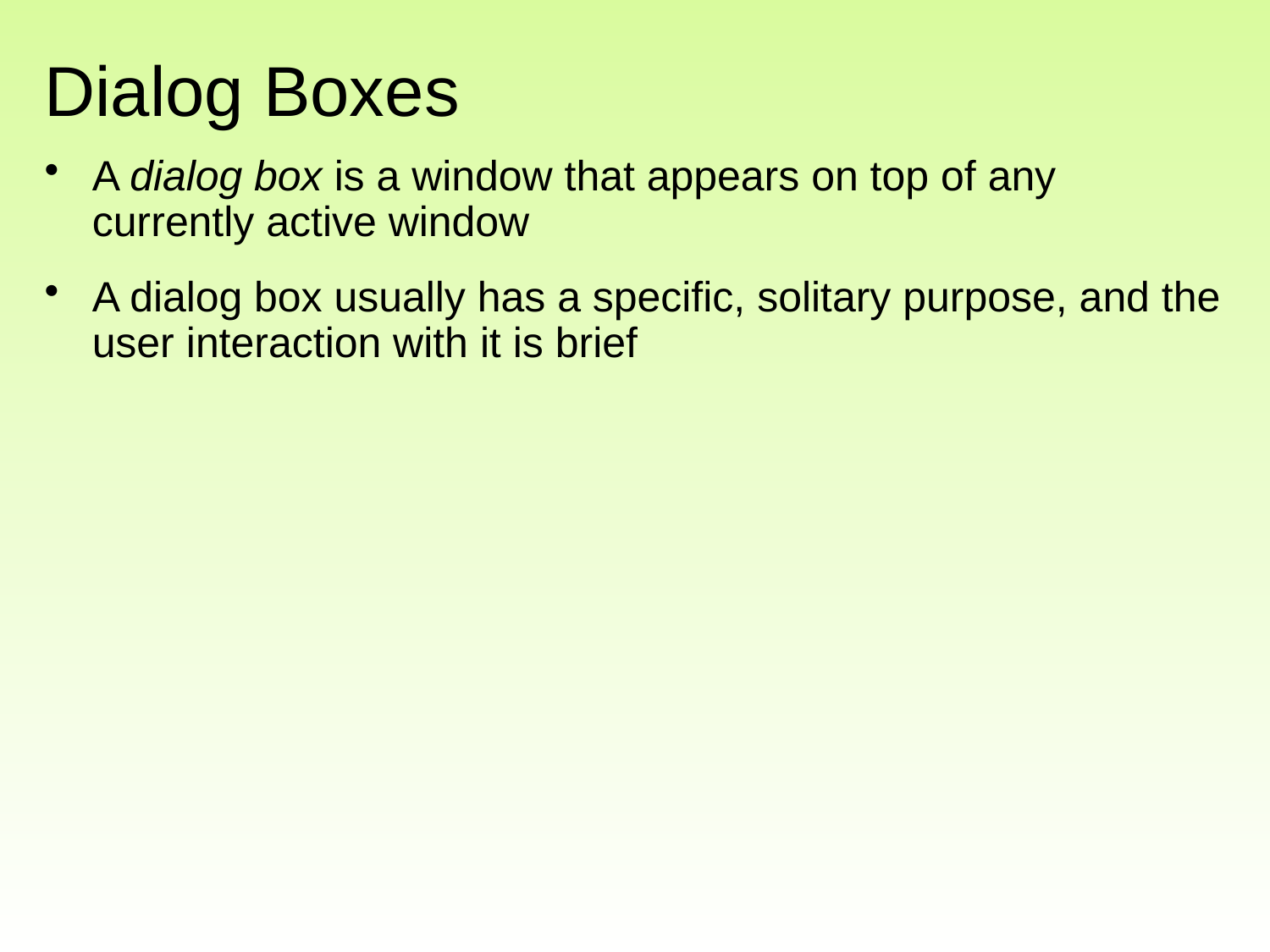

# Dialog Boxes
A dialog box is a window that appears on top of any currently active window
A dialog box usually has a specific, solitary purpose, and the user interaction with it is brief